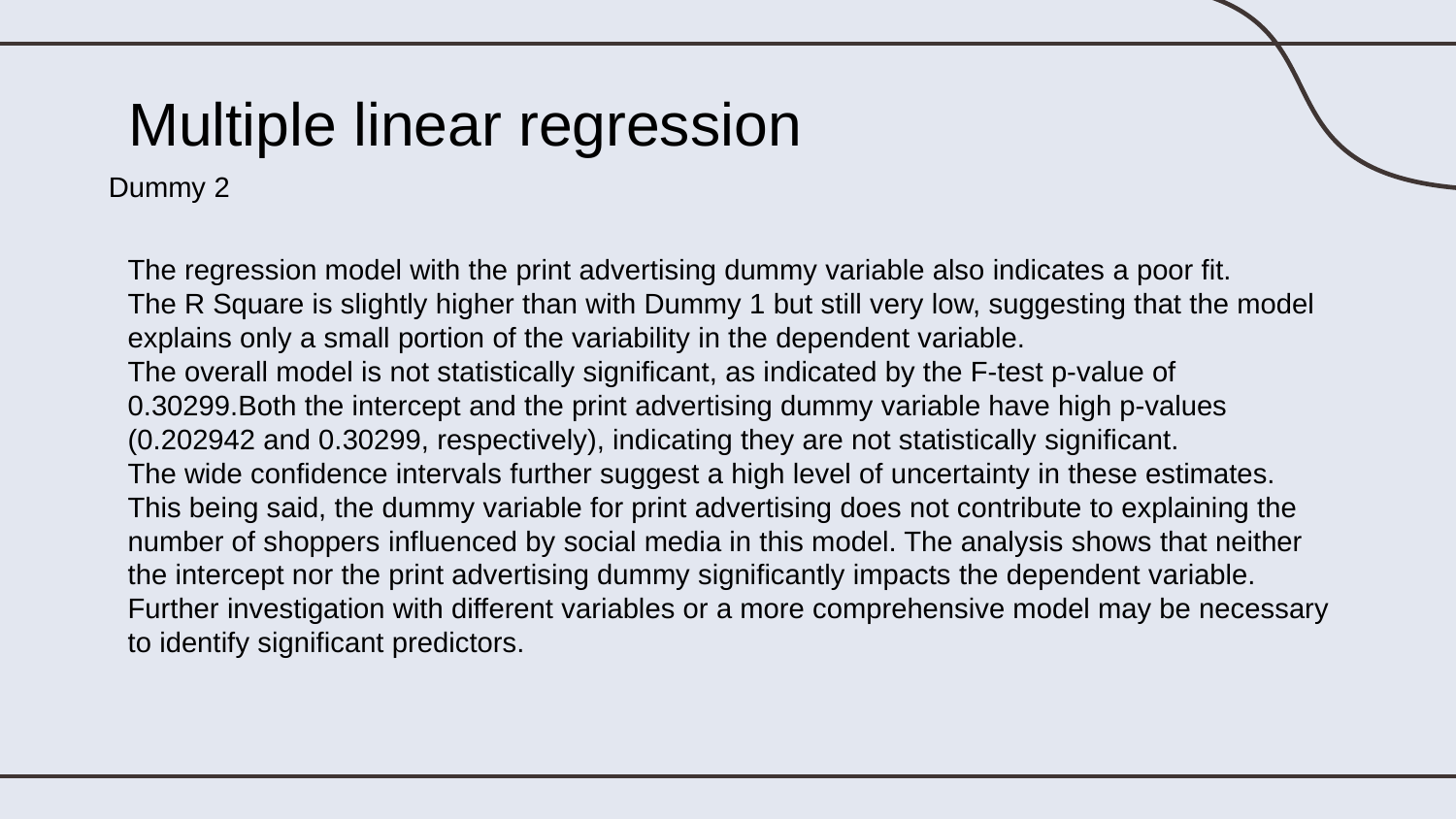

# Multiple linear regression
Dummy 2
The regression model with the print advertising dummy variable also indicates a poor fit.
The R Square is slightly higher than with Dummy 1 but still very low, suggesting that the model explains only a small portion of the variability in the dependent variable.
The overall model is not statistically significant, as indicated by the F-test p-value of 0.30299.Both the intercept and the print advertising dummy variable have high p-values (0.202942 and 0.30299, respectively), indicating they are not statistically significant.
The wide confidence intervals further suggest a high level of uncertainty in these estimates.
This being said, the dummy variable for print advertising does not contribute to explaining the number of shoppers influenced by social media in this model. The analysis shows that neither the intercept nor the print advertising dummy significantly impacts the dependent variable. Further investigation with different variables or a more comprehensive model may be necessary to identify significant predictors.